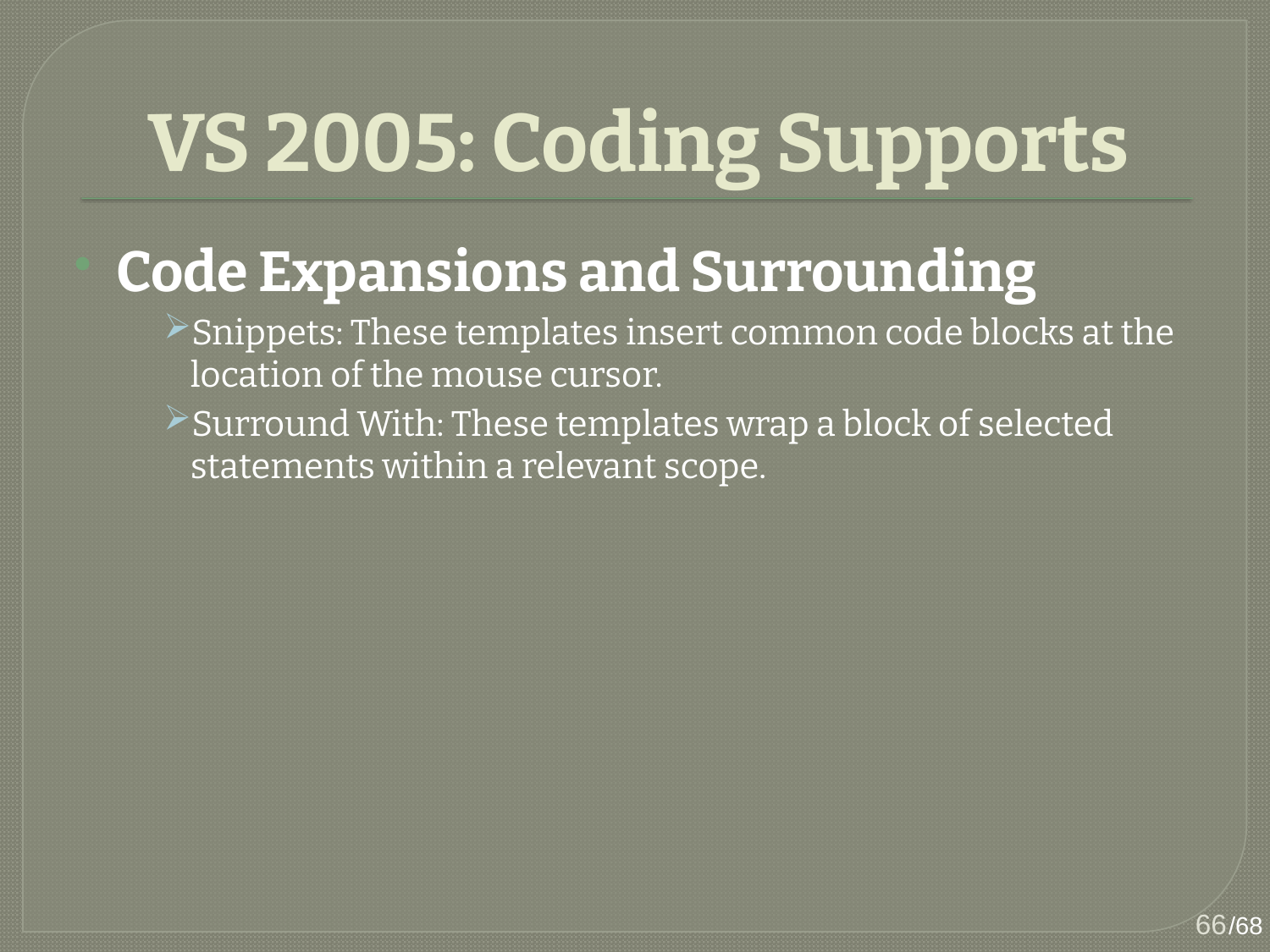

# VS 2005: Coding Supports
Code Expansions and Surrounding
Snippets: These templates insert common code blocks at the location of the mouse cursor.
Surround With: These templates wrap a block of selected statements within a relevant scope.

66